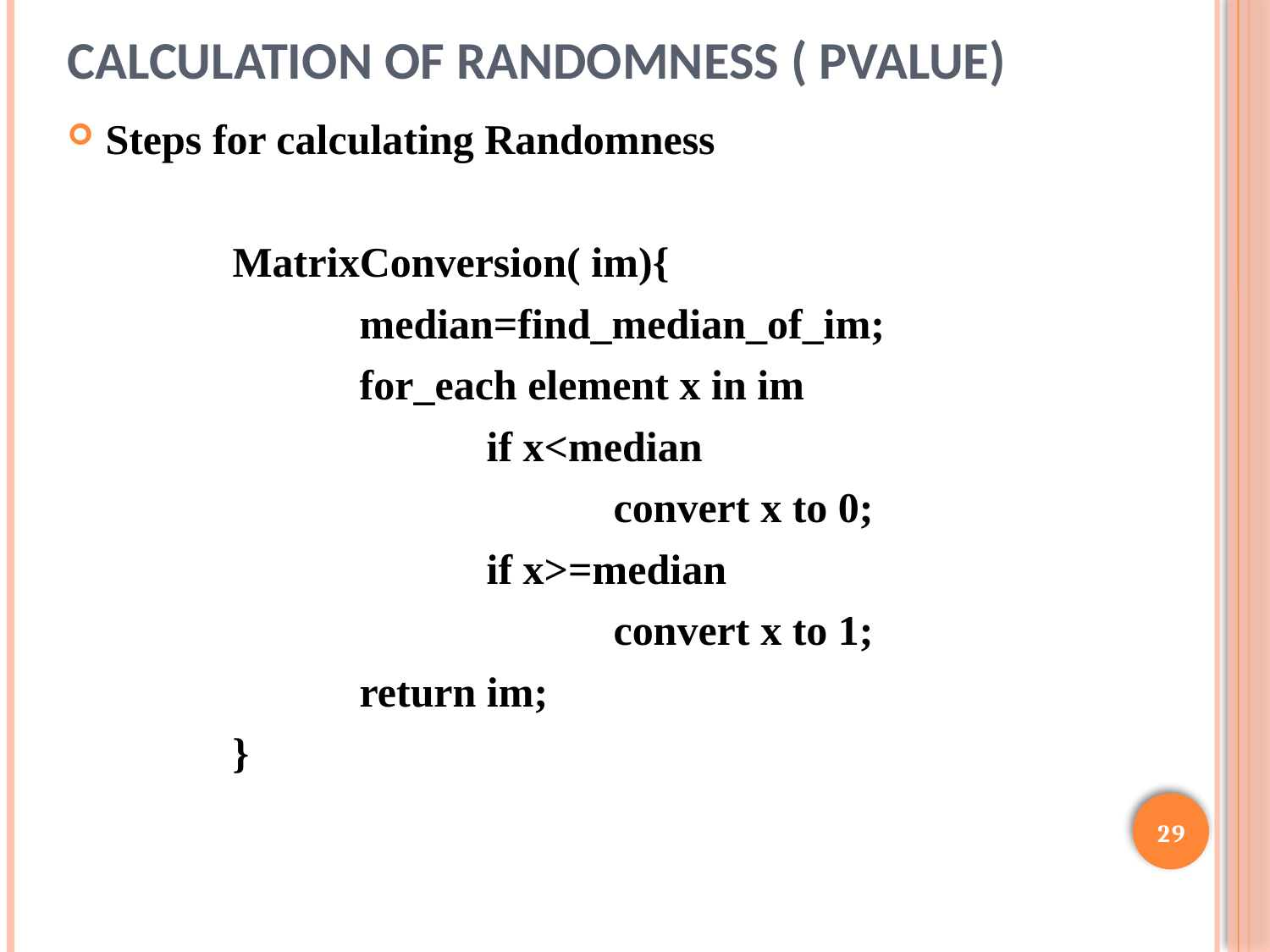

Calculation of Randomness ( pvalue)
Steps for calculating Randomness

		MatrixConversion( im){
			median=find_median_of_im;
			for_each element x in im
				if x<median
					convert x to 0;
				if x>=median
					convert x to 1;
			return im;
		}

29